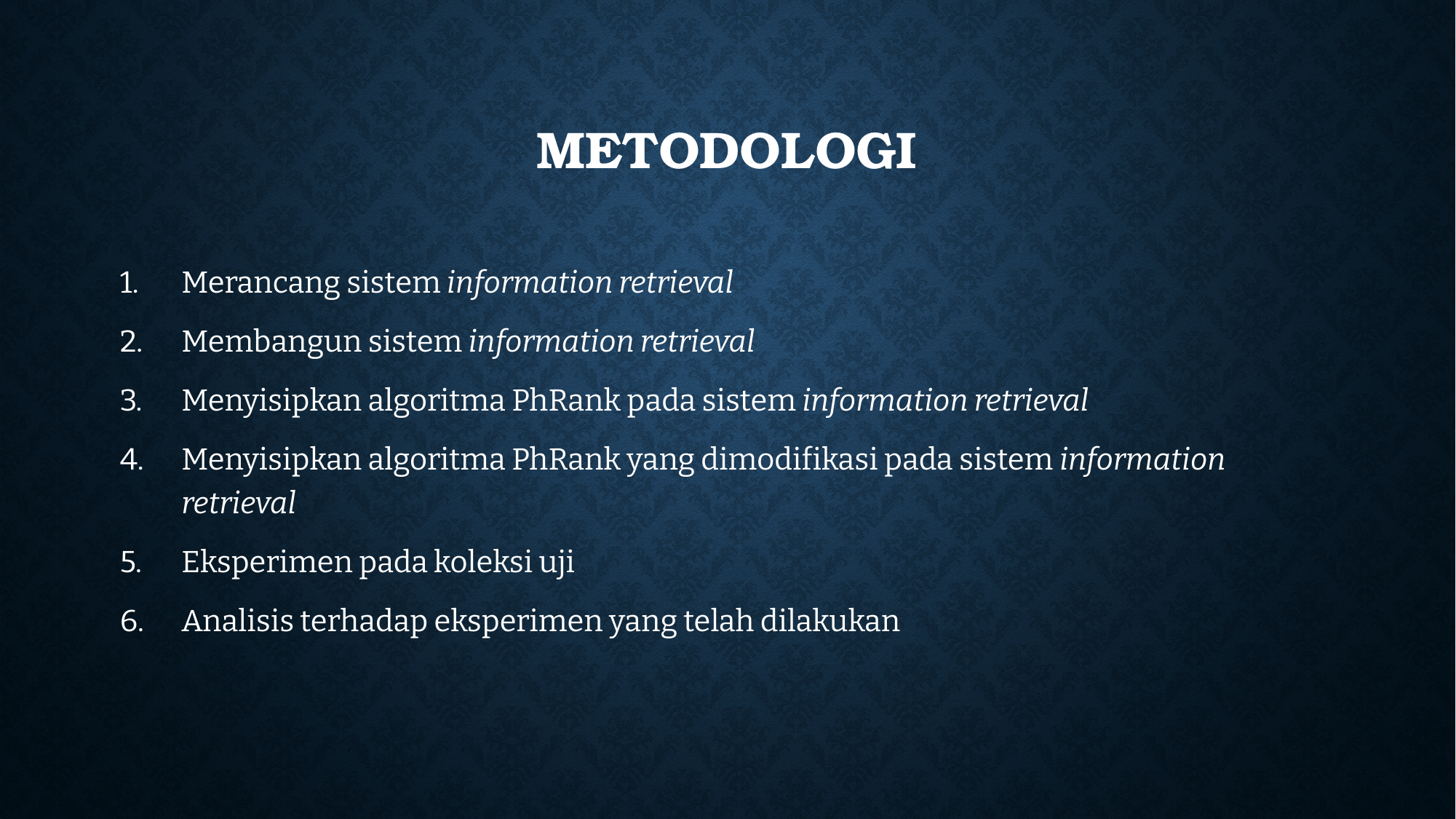

# Metodologi
Merancang sistem information retrieval
Membangun sistem information retrieval
Menyisipkan algoritma PhRank pada sistem information retrieval
Menyisipkan algoritma PhRank yang dimodifikasi pada sistem information retrieval
Eksperimen pada koleksi uji
Analisis terhadap eksperimen yang telah dilakukan